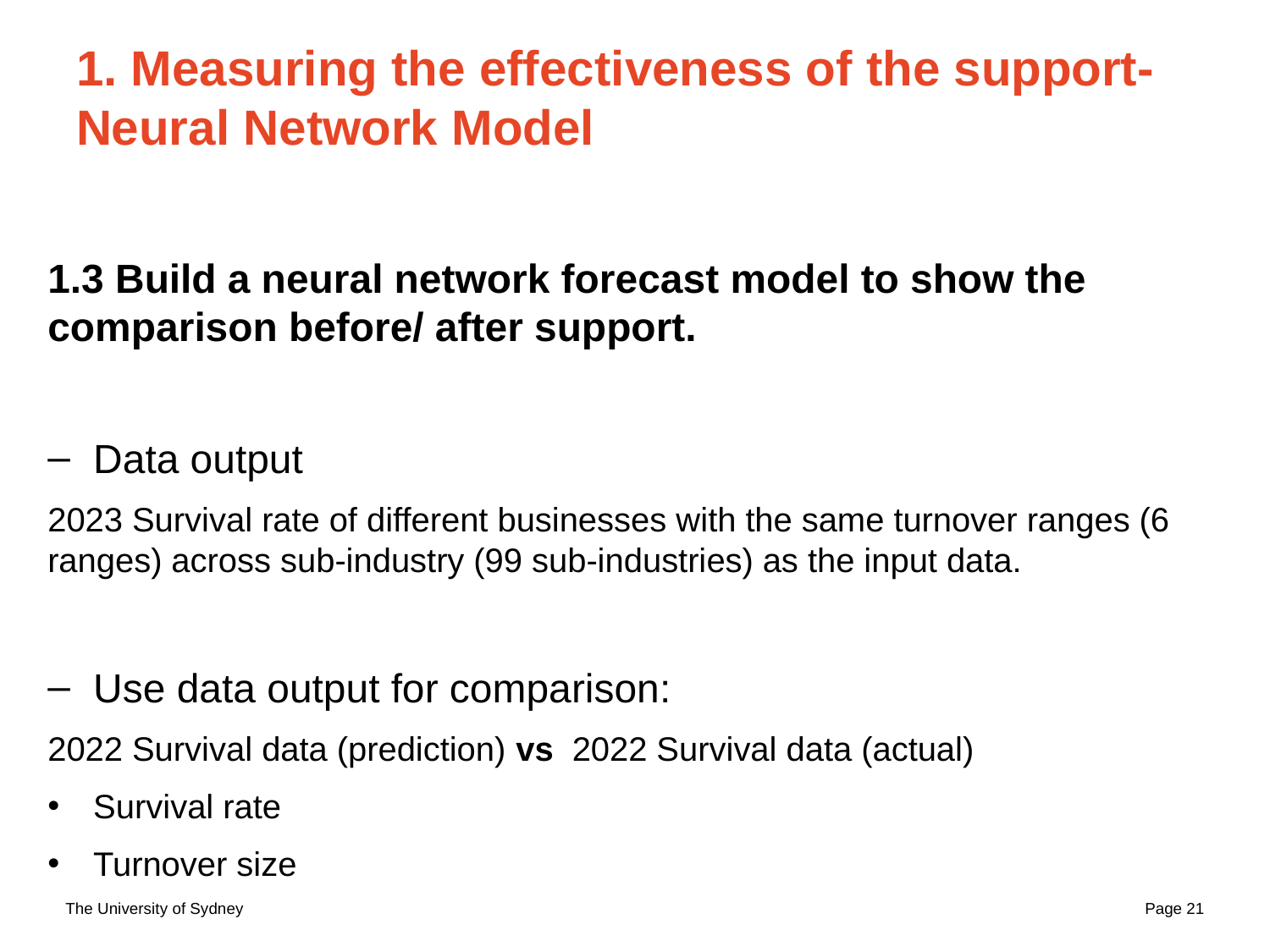

# 1. Measuring the effectiveness of the support-Neural Network Model

1.3 Build a neural network forecast model to show the comparison before/ after support.

Data output
2023 Survival rate of different businesses with the same turnover ranges (6 ranges) across sub-industry (99 sub-industries) as the input data.

Use data output for comparison:
2022 Survival data (prediction) vs  2022 Survival data (actual)
Survival rate
Turnover size